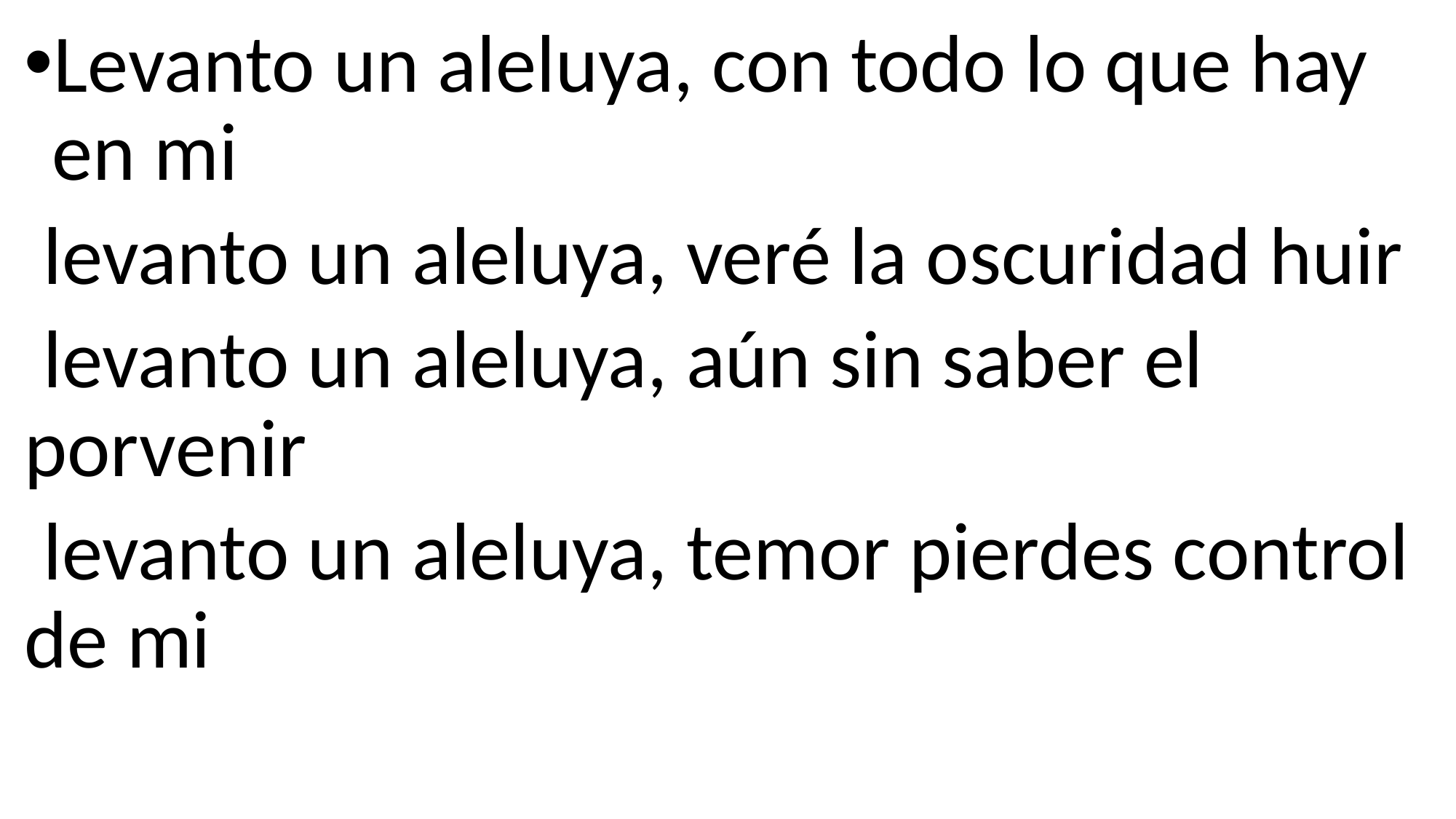

Levanto un aleluya, con todo lo que hay en mi
 levanto un aleluya, veré la oscuridad huir
 levanto un aleluya, aún sin saber el porvenir
 levanto un aleluya, temor pierdes control de mi